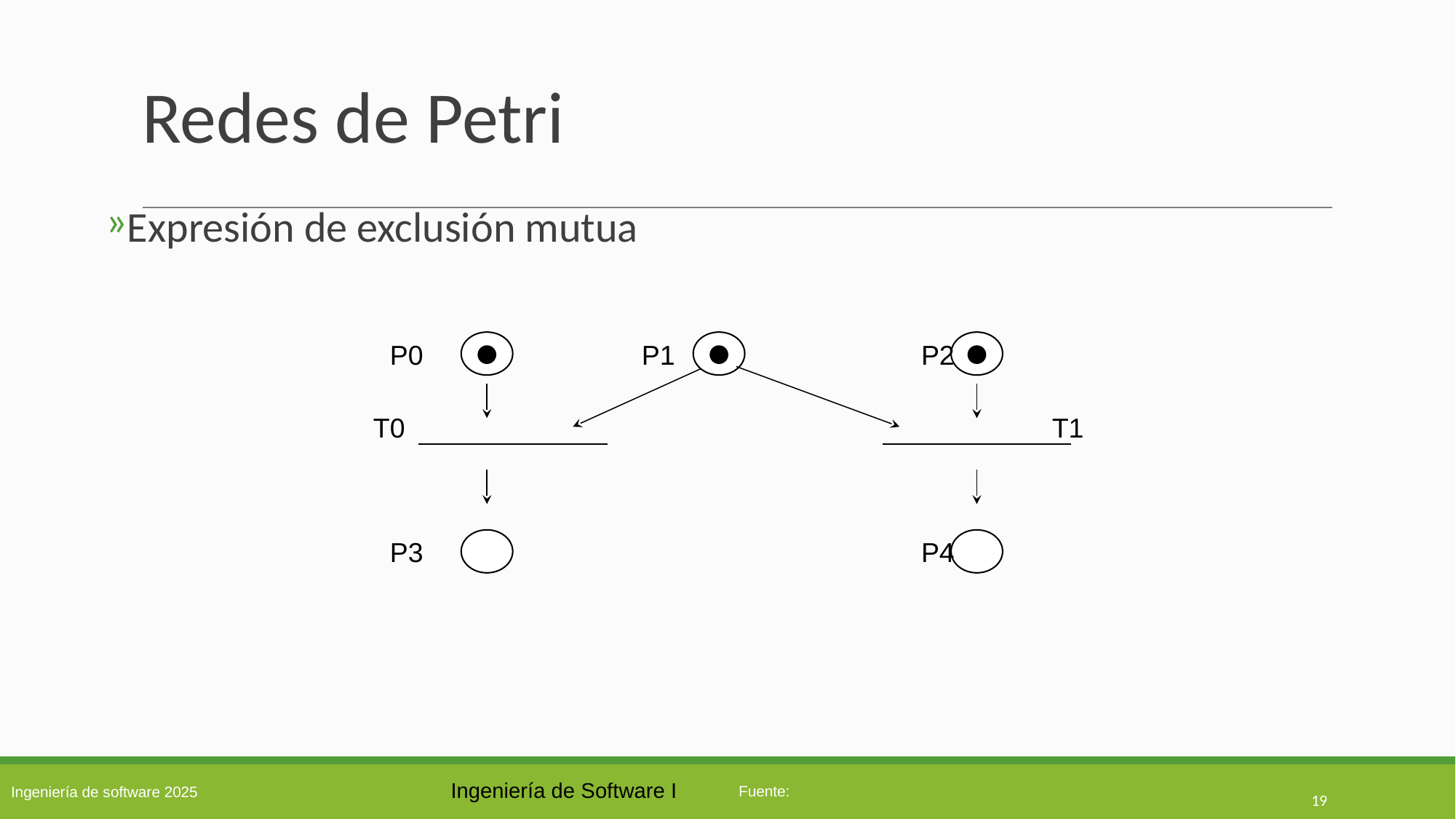

# Redes de Petri
Expresión de exclusión mutua
P0
P1
P2

T0
T1

P3
P4
Ingeniería de Software I
19